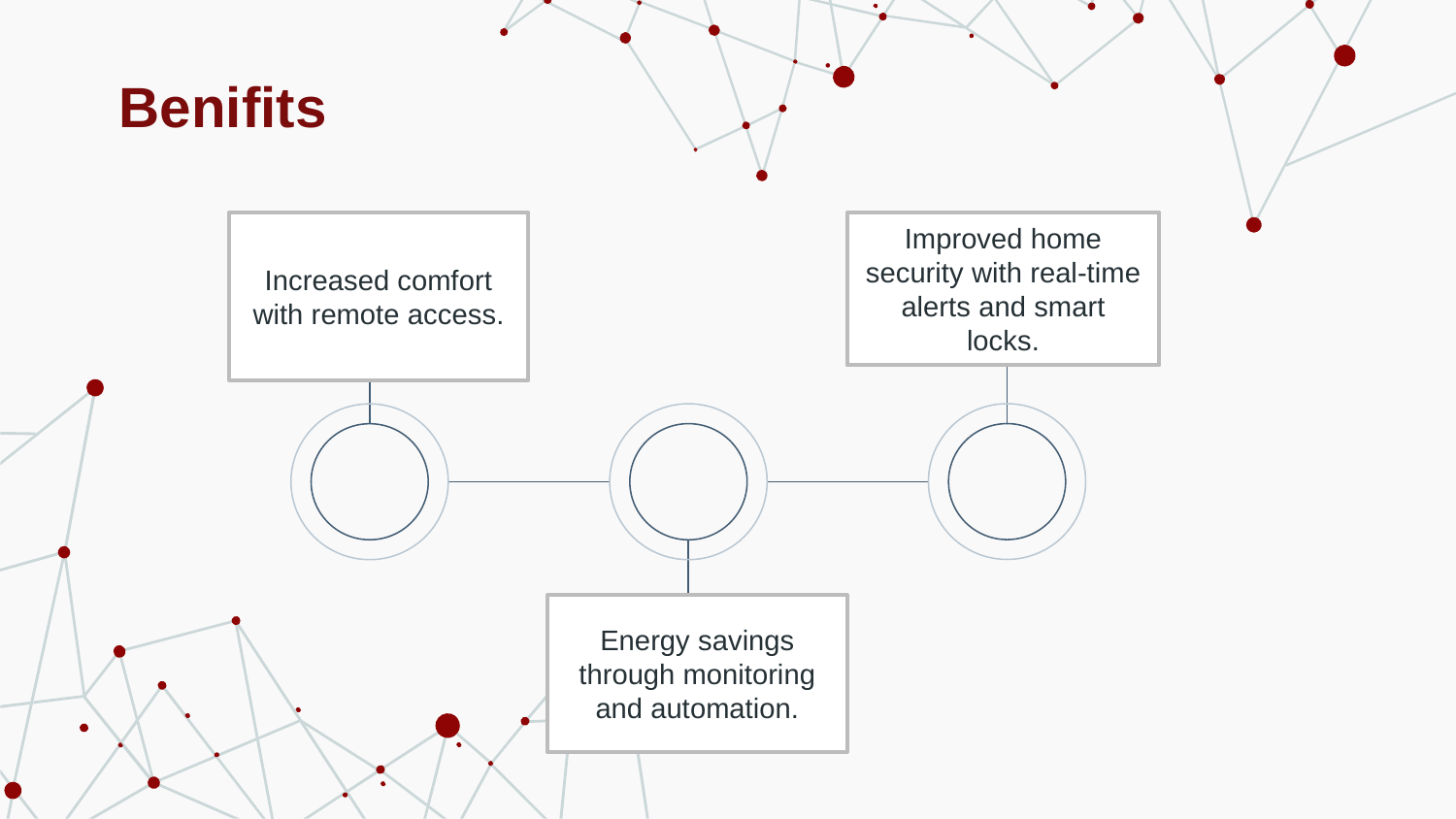

# Benifits
Improved home security with real-time alerts and smart locks.
Increased comfort with remote access.

Energy savings through monitoring and automation.